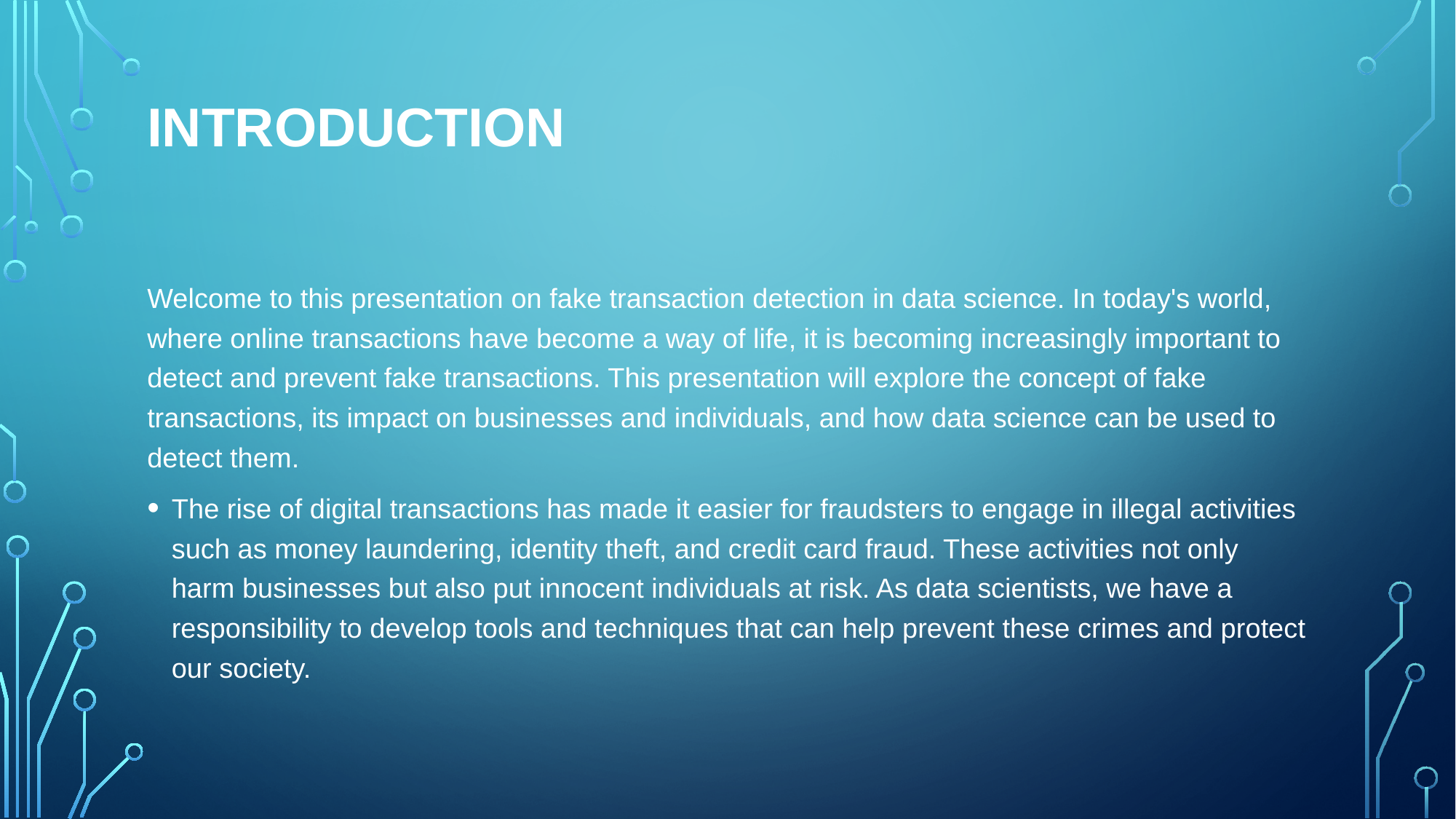

# Introduction
Welcome to this presentation on fake transaction detection in data science. In today's world, where online transactions have become a way of life, it is becoming increasingly important to detect and prevent fake transactions. This presentation will explore the concept of fake transactions, its impact on businesses and individuals, and how data science can be used to detect them.
The rise of digital transactions has made it easier for fraudsters to engage in illegal activities such as money laundering, identity theft, and credit card fraud. These activities not only harm businesses but also put innocent individuals at risk. As data scientists, we have a responsibility to develop tools and techniques that can help prevent these crimes and protect our society.